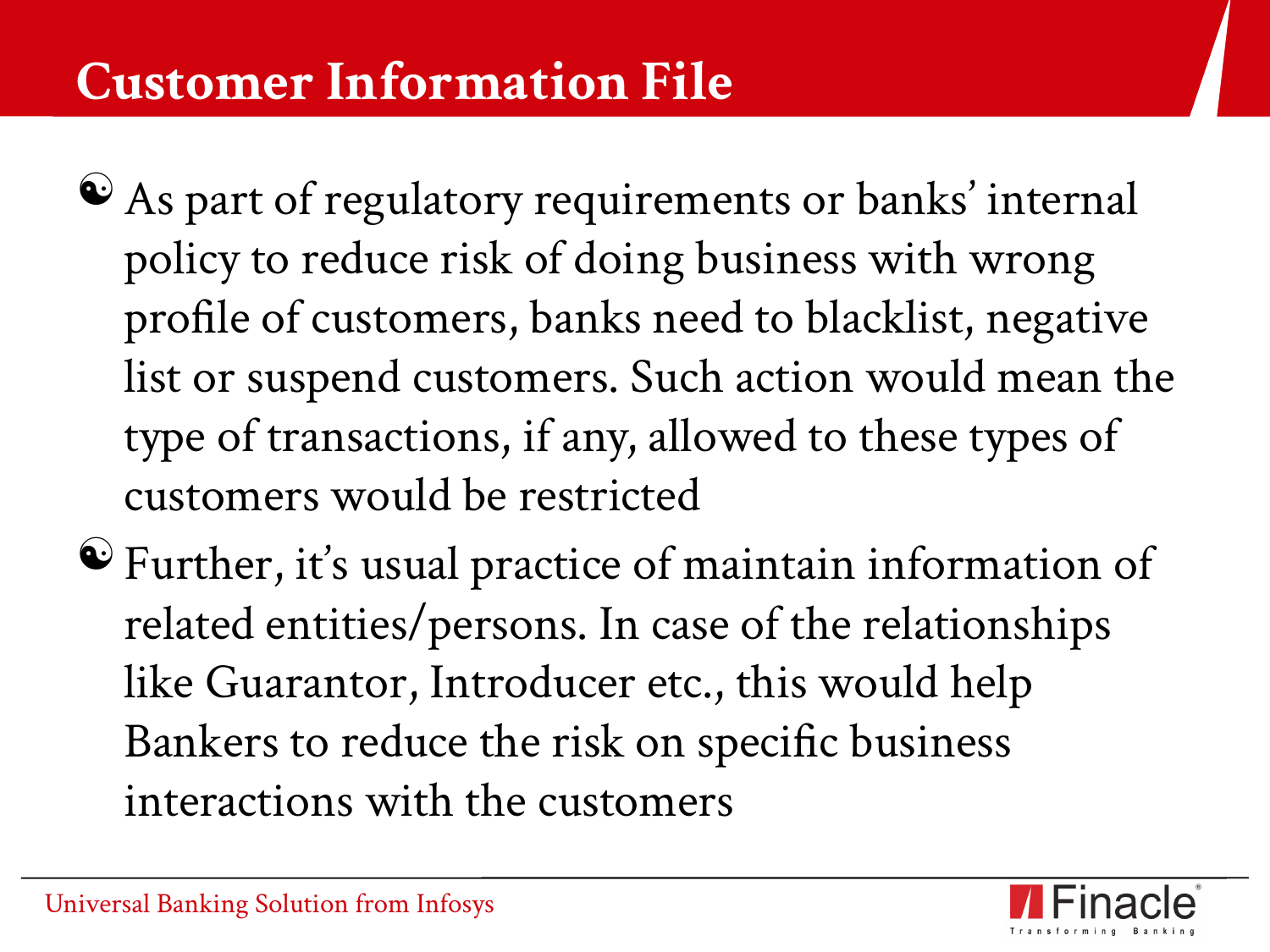

# Customer Information File
As part of regulatory requirements or banks’ internal policy to reduce risk of doing business with wrong profile of customers, banks need to blacklist, negative list or suspend customers. Such action would mean the type of transactions, if any, allowed to these types of customers would be restricted
Further, it’s usual practice of maintain information of related entities/persons. In case of the relationships like Guarantor, Introducer etc., this would help Bankers to reduce the risk on specific business interactions with the customers